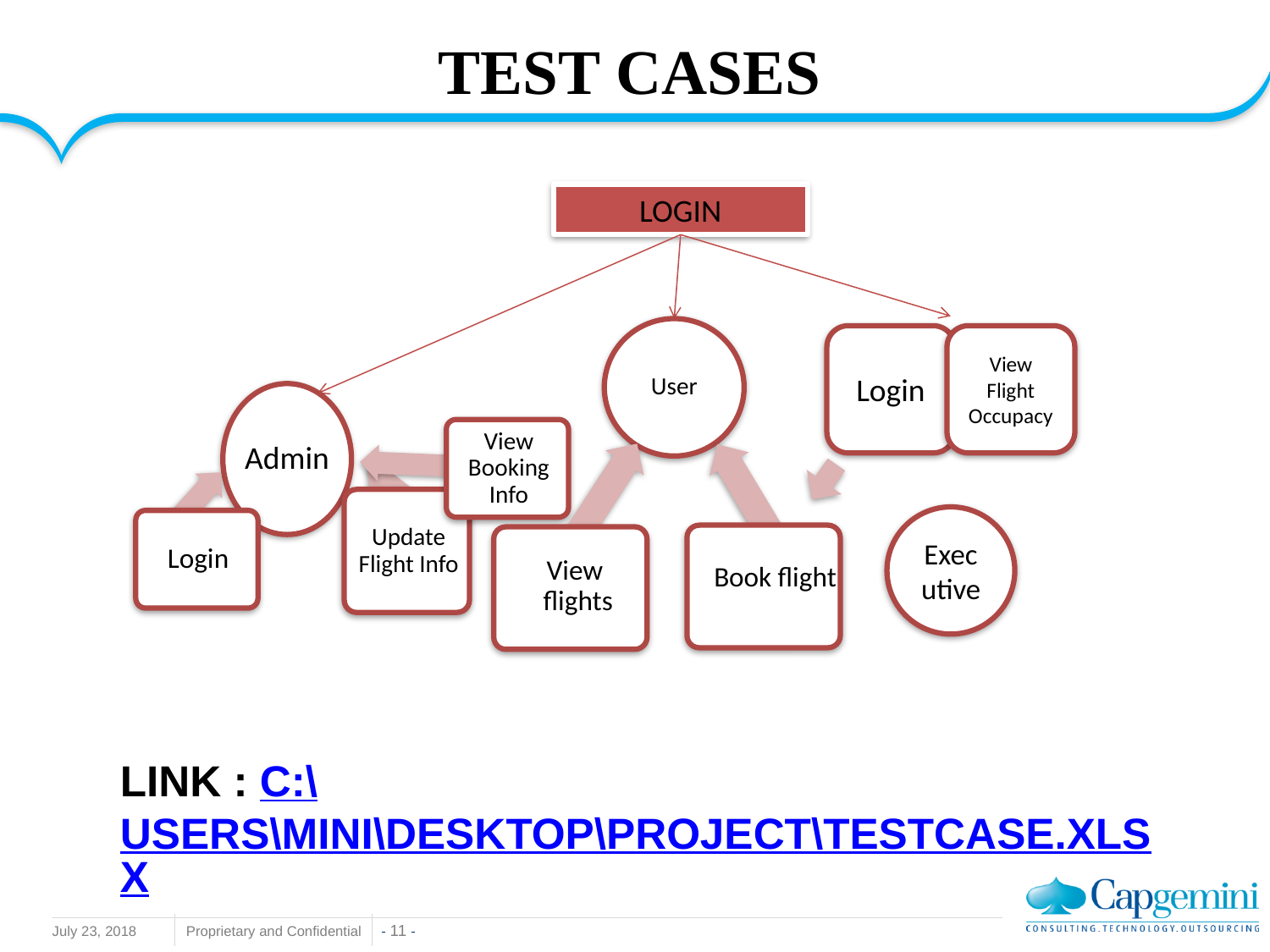

TEST CASES
LOGIN
View Flight Occupacy
Login
Executive

User
Admin
Login
Update Flight Info
View Booking Info

Book flight

View  flights
# Link : C:\Users\mini\Desktop\project\TESTCASE.xlsx